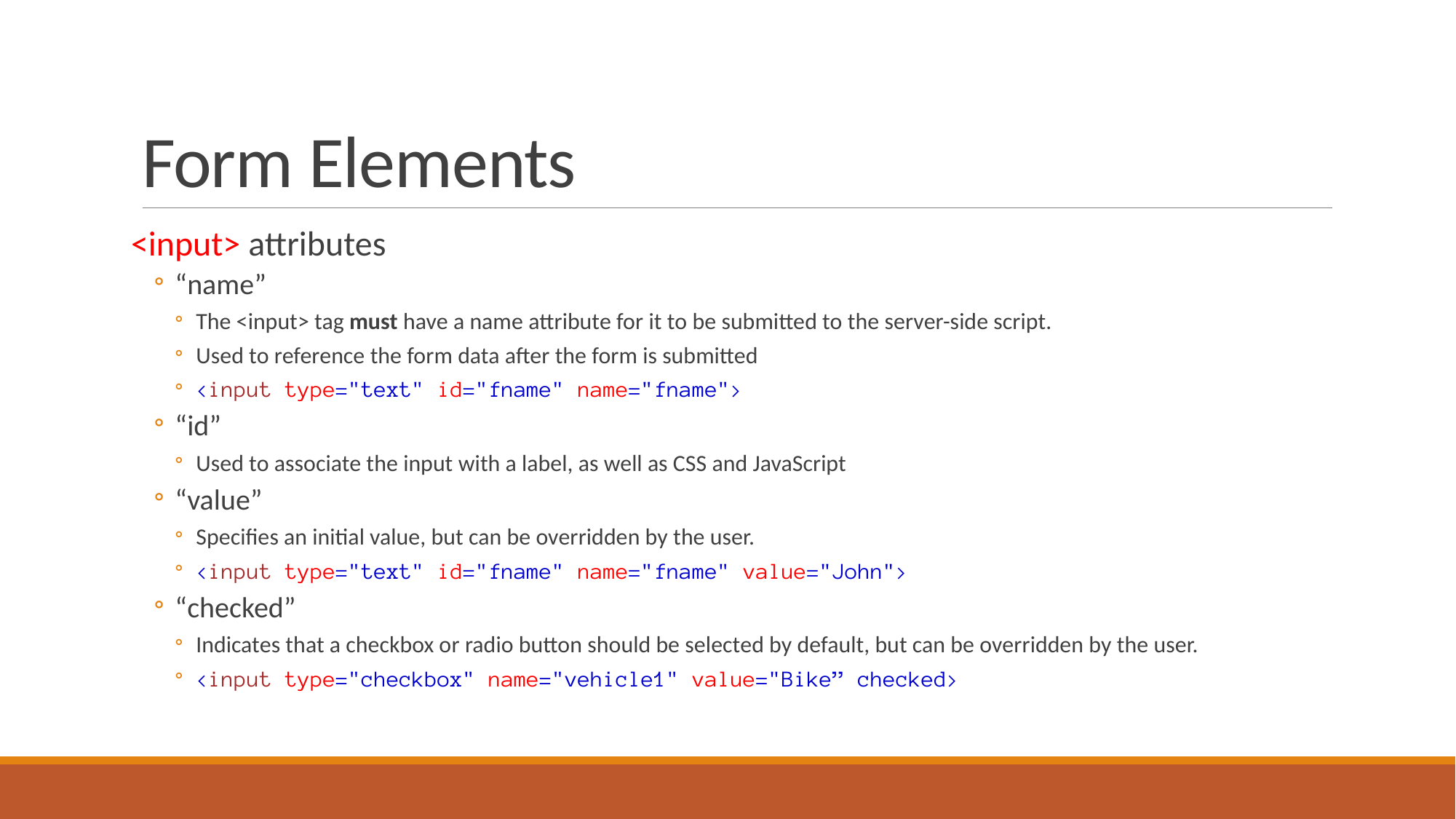

# Form Elements
<input> attributes
“name”
The <input> tag must have a name attribute for it to be submitted to the server-side script.
Used to reference the form data after the form is submitted
<input type="text" id="fname" name="fname">
“id”
Used to associate the input with a label, as well as CSS and JavaScript
“value”
Specifies an initial value, but can be overridden by the user.
<input type="text" id="fname" name="fname" value="John">
“checked”
Indicates that a checkbox or radio button should be selected by default, but can be overridden by the user.
<input type="checkbox" name="vehicle1" value="Bike” checked>